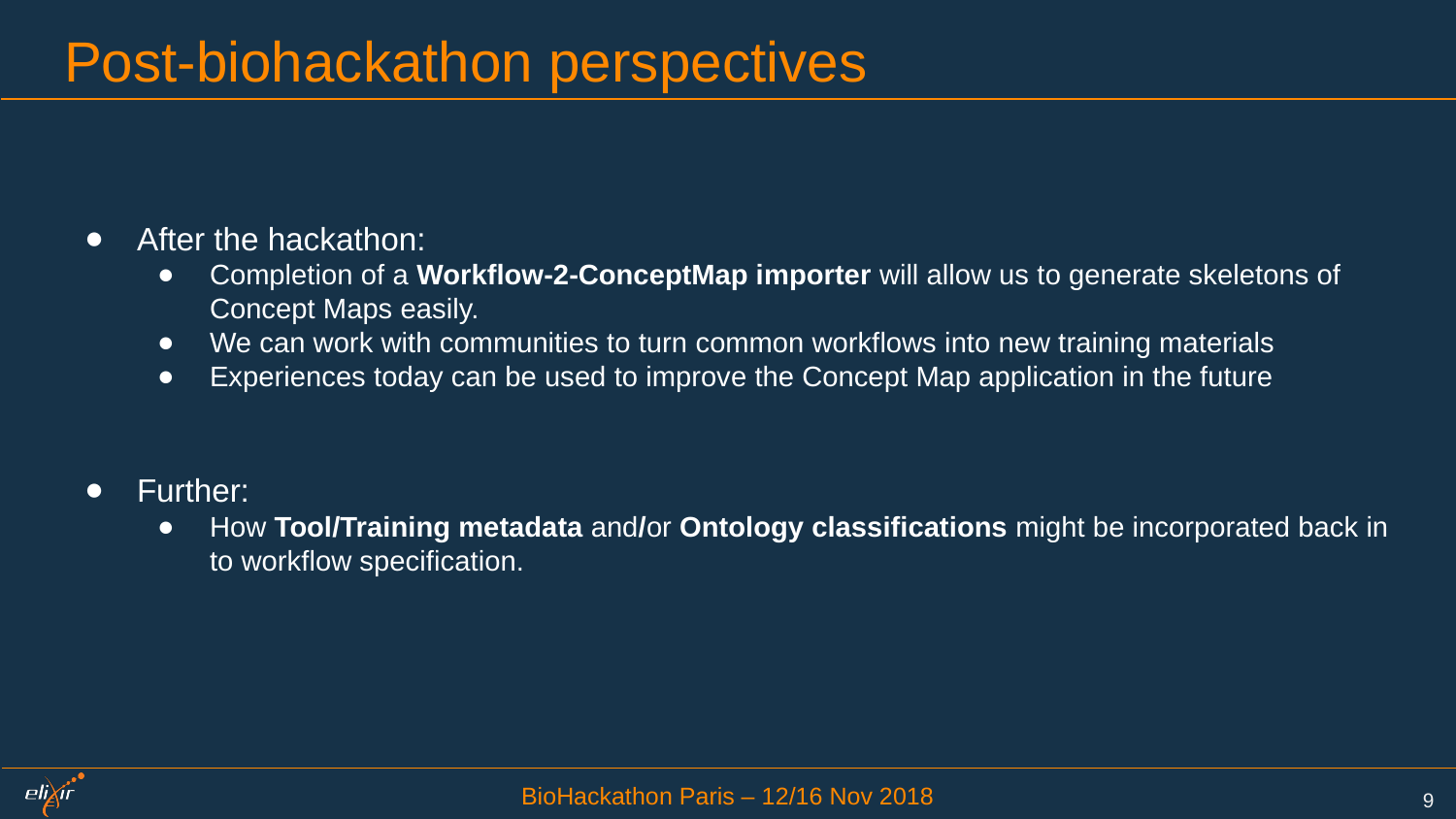

# Post-biohackathon perspectives

After the hackathon:
Completion of a Workflow-2-ConceptMap importer will allow us to generate skeletons of Concept Maps easily.
We can work with communities to turn common workflows into new training materials
Experiences today can be used to improve the Concept Map application in the future

Further:
How Tool/Training metadata and/or Ontology classifications might be incorporated back in to workflow specification.
9